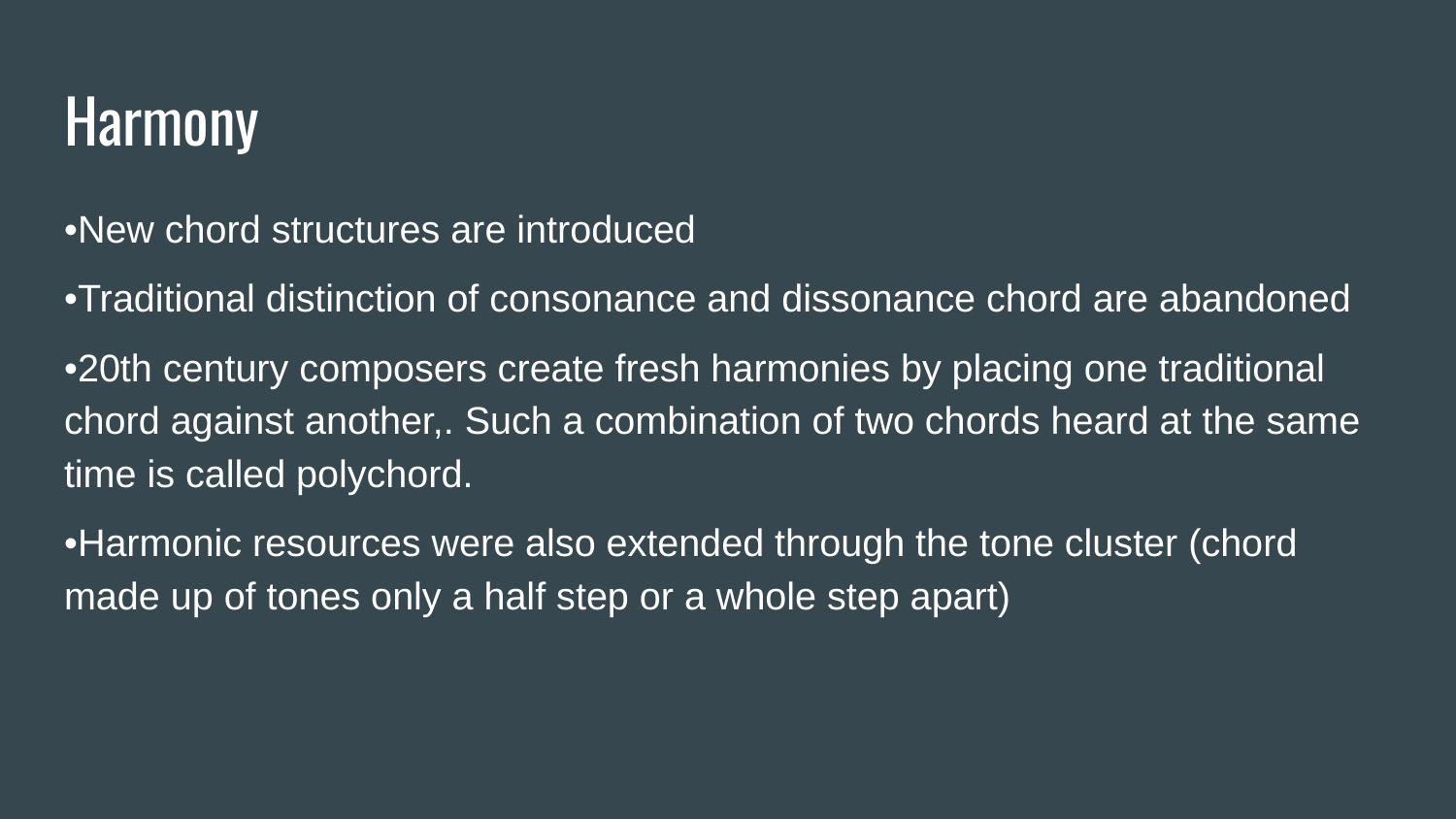

# Harmony
•New chord structures are introduced
•Traditional distinction of consonance and dissonance chord are abandoned
•20th century composers create fresh harmonies by placing one traditional chord against another,. Such a combination of two chords heard at the same time is called polychord.
•Harmonic resources were also extended through the tone cluster (chord made up of tones only a half step or a whole step apart)